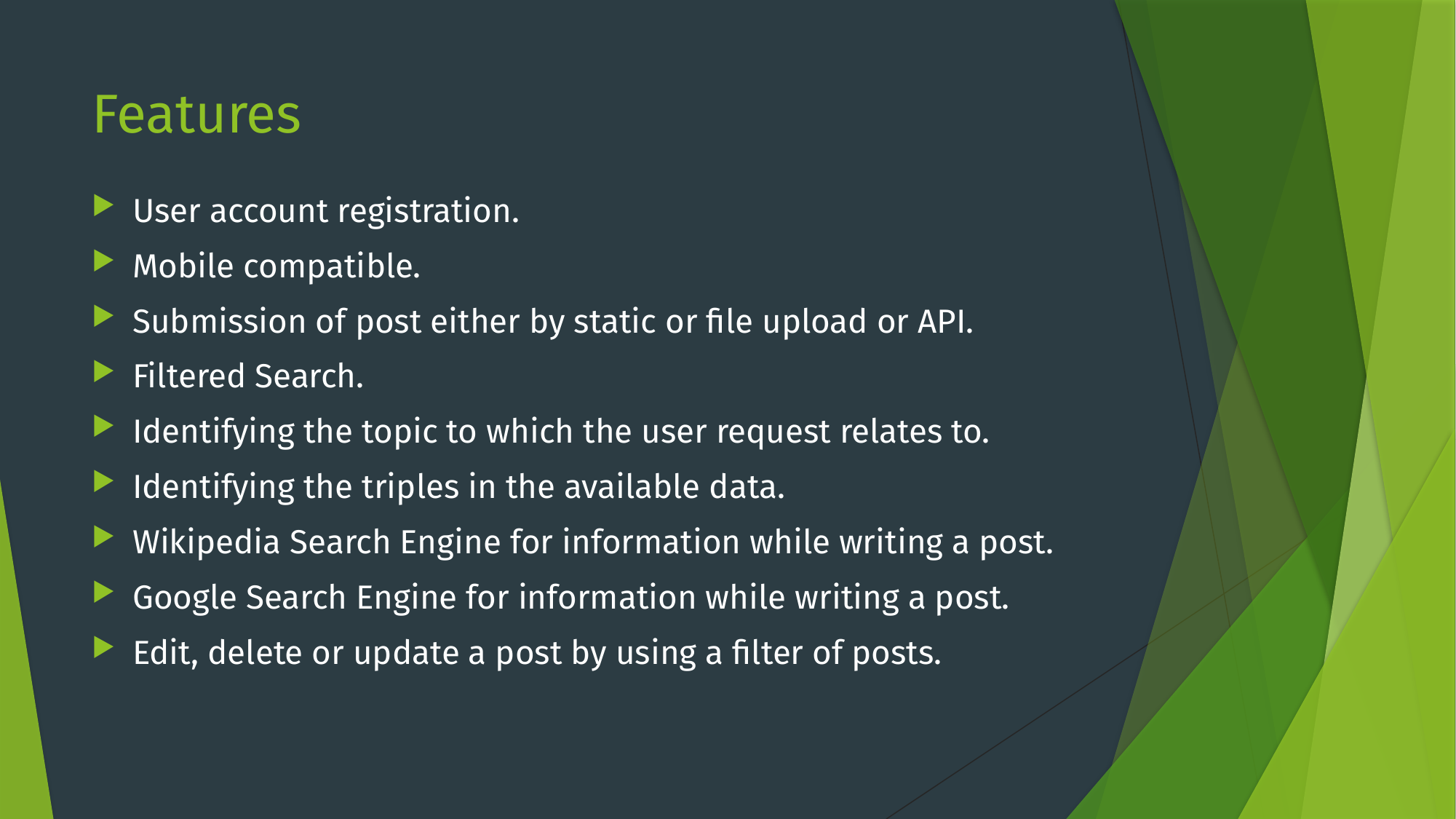

# Features
User account registration.
Mobile compatible.
Submission of post either by static or file upload or API.
Filtered Search.
Identifying the topic to which the user request relates to.
Identifying the triples in the available data.
Wikipedia Search Engine for information while writing a post.
Google Search Engine for information while writing a post.
Edit, delete or update a post by using a filter of posts.